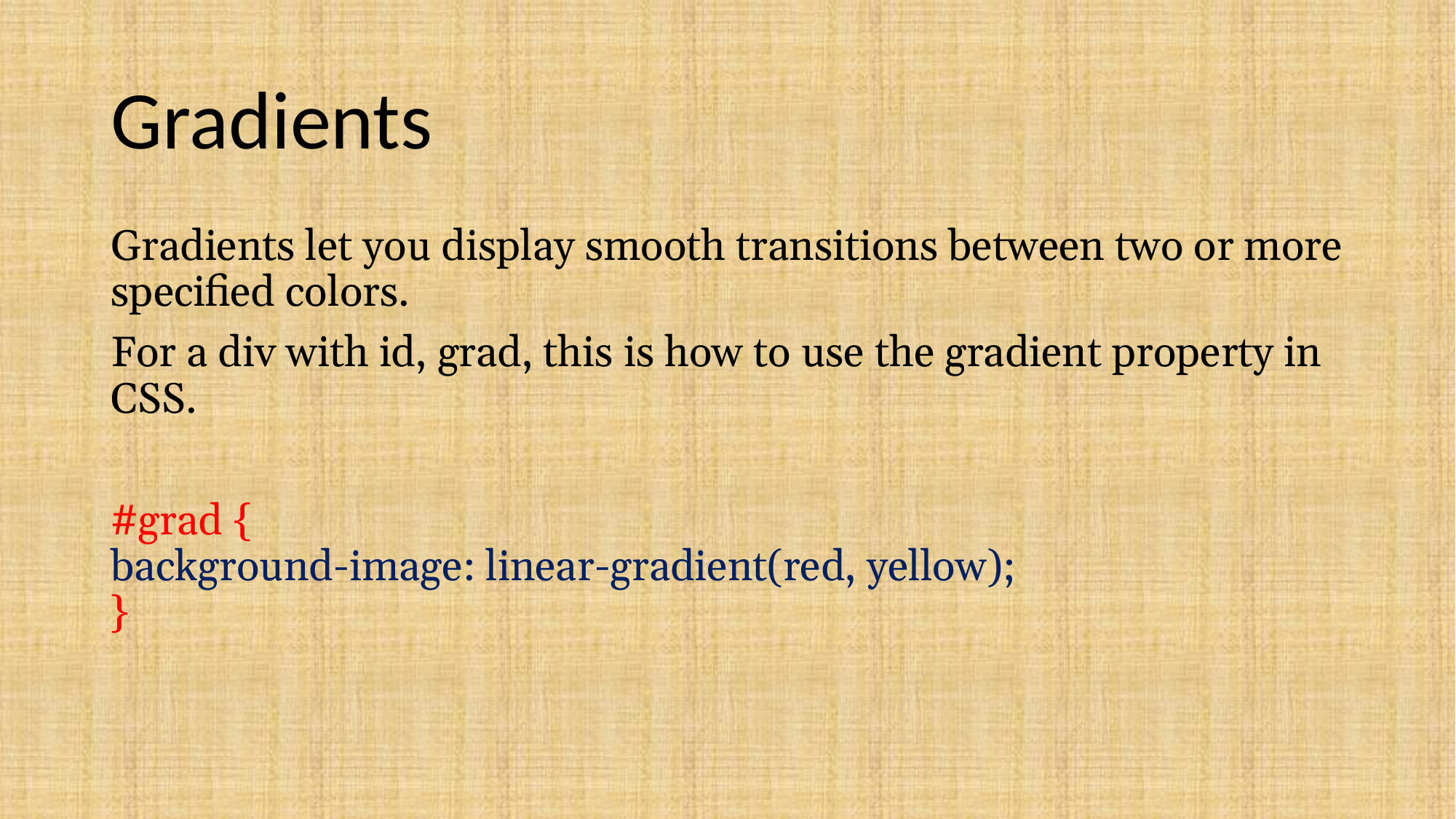

# Gradients
Gradients let you display smooth transitions between two or more specified colors.
For a div with id, grad, this is how to use the gradient property in CSS.

#grad {
background-image: linear-gradient(red, yellow);
}